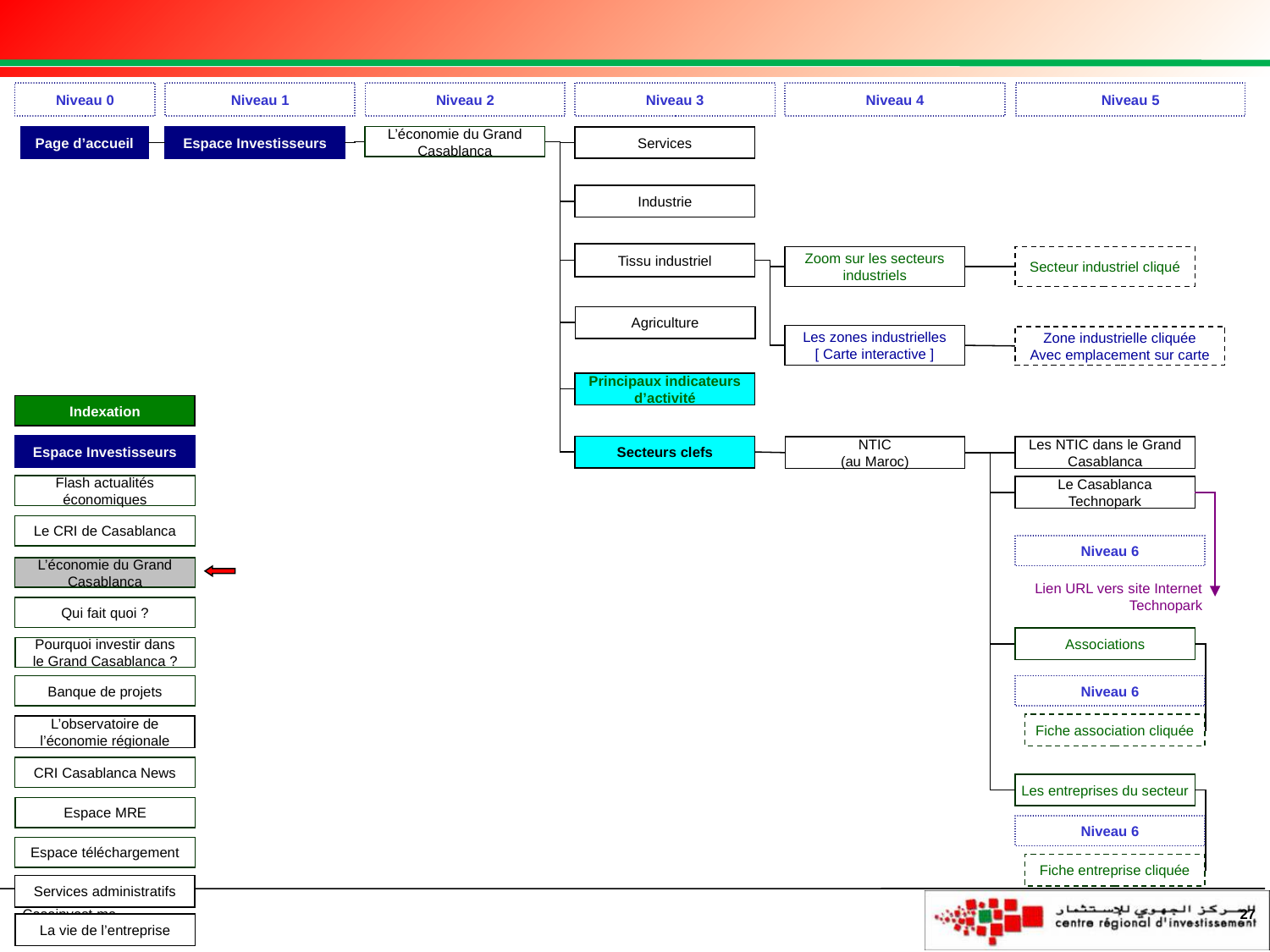

Niveau 0
Niveau 1
Niveau 2
Niveau 3
Niveau 4
Niveau 5
Page d’accueil
Espace Investisseurs
L’économie du Grand Casablanca
Services
Industrie
Tissu industriel
Zoom sur les secteurs industriels
Secteur industriel cliqué
Agriculture
Les zones industrielles
[ Carte interactive ]
Zone industrielle cliquée
Avec emplacement sur carte
Principaux indicateurs d’activité
Indexation
Espace Investisseurs
Secteurs clefs
NTIC
(au Maroc)
Les NTIC dans le Grand Casablanca
Flash actualités économiques
Le Casablanca Technopark
Le CRI de Casablanca
Niveau 6
L’économie du Grand Casablanca

Lien URL vers site Internet
Technopark
Qui fait quoi ?
Associations
Pourquoi investir dans le Grand Casablanca ?
Banque de projets
Niveau 6
Fiche association cliquée
L’observatoire de l’économie régionale
CRI Casablanca News
Les entreprises du secteur
Espace MRE
Niveau 6
Espace téléchargement
Fiche entreprise cliquée
Services administratifs
27
La vie de l’entreprise